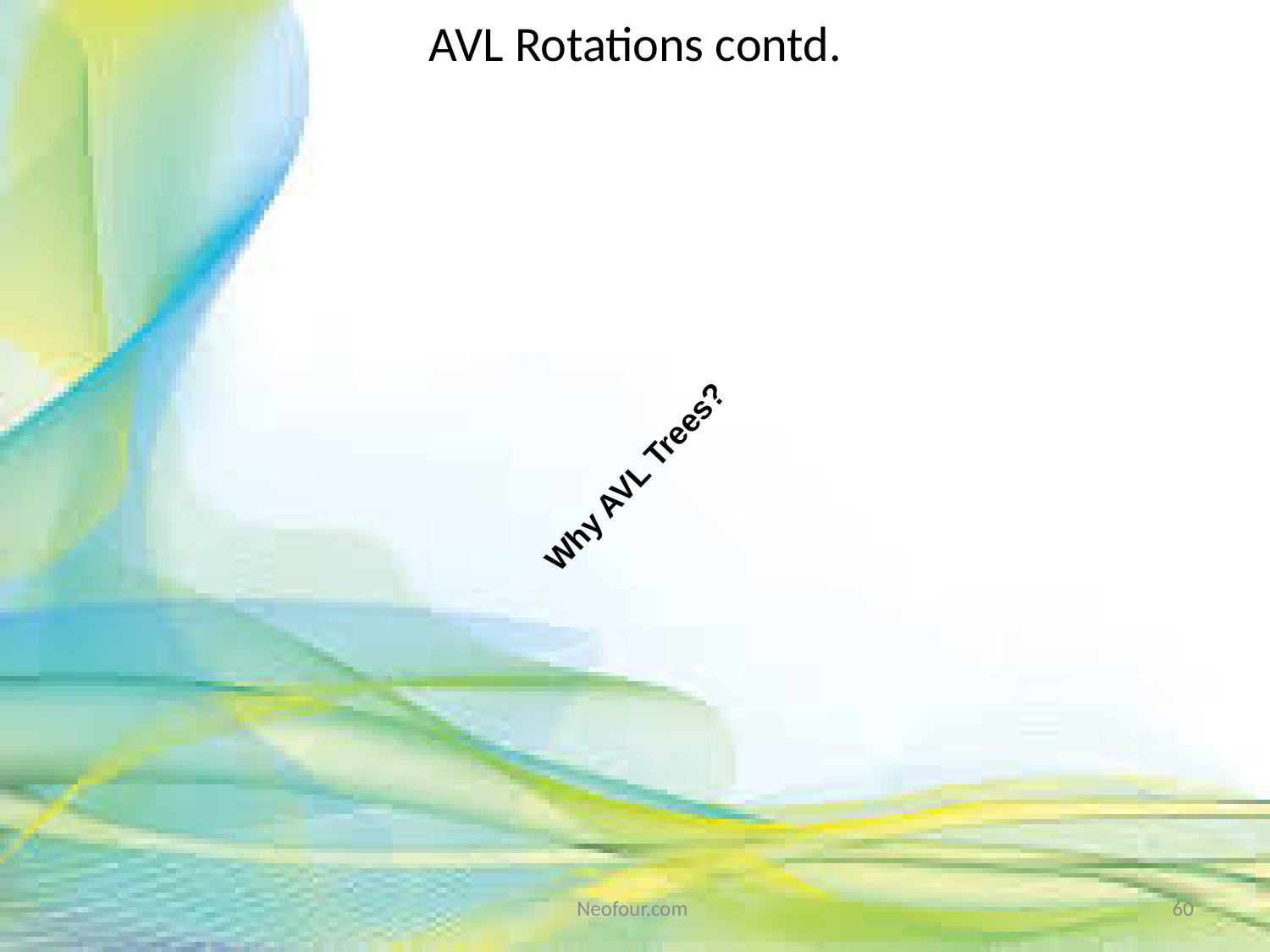

# AVL Rotations contd.

Why AVL Trees?
Neofour.com
60